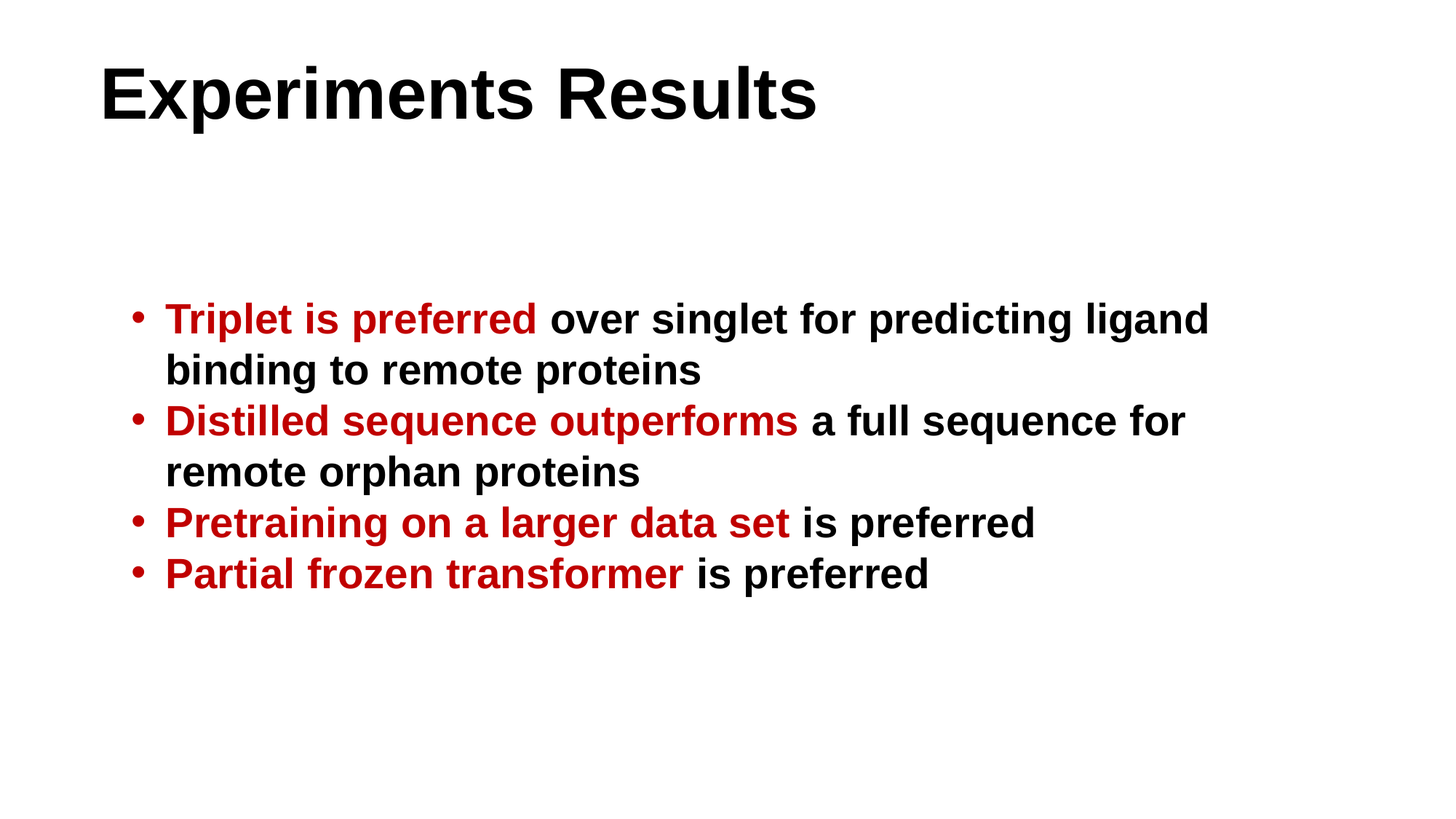

# Experiments Results
Triplet is preferred over singlet for predicting ligand binding to remote proteins
Distilled sequence outperforms a full sequence for remote orphan proteins
Pretraining on a larger data set is preferred
Partial frozen transformer is preferred